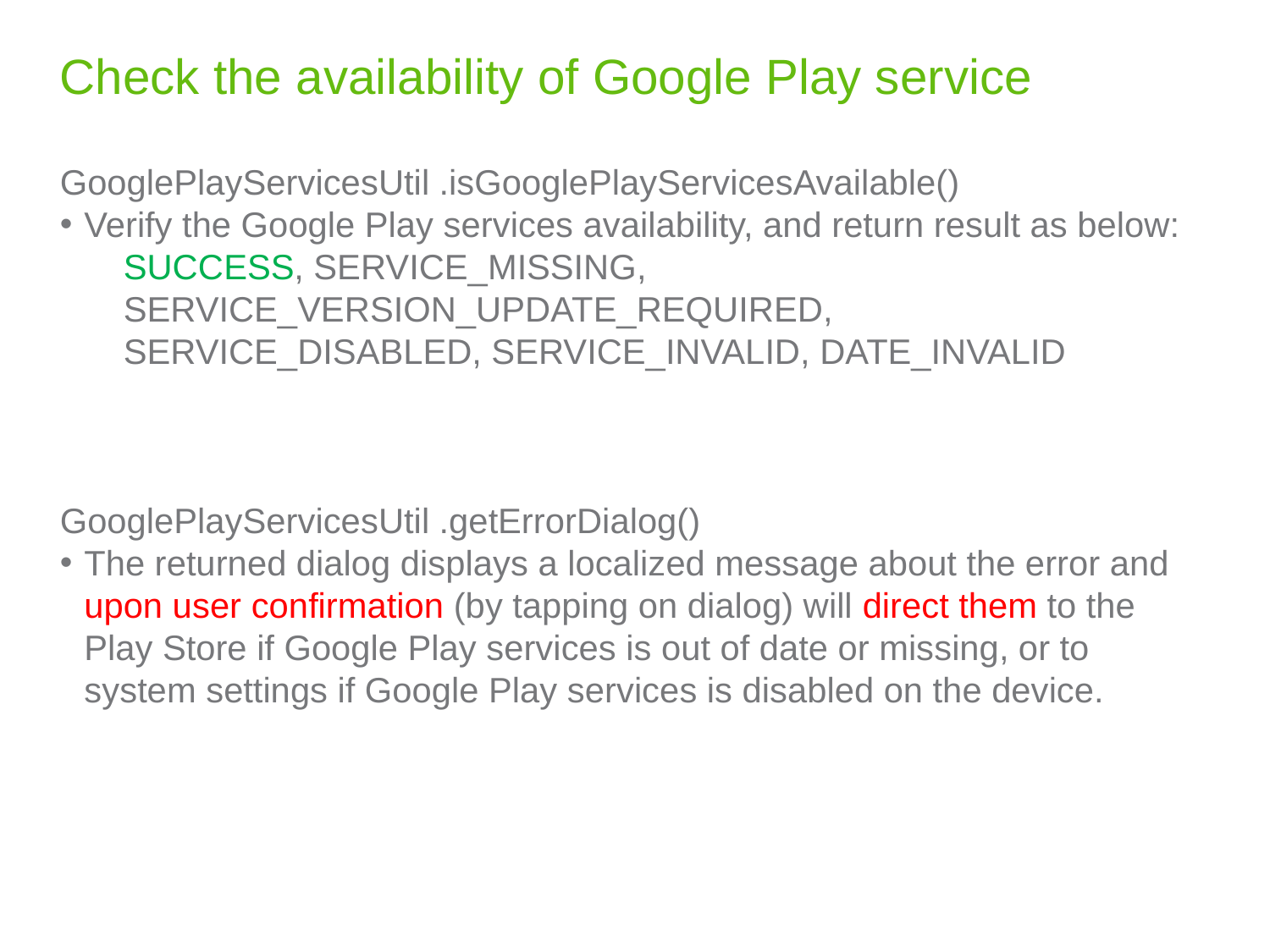

# Check the availability of Google Play service
GooglePlayServicesUtil .isGooglePlayServicesAvailable()
Verify the Google Play services availability, and return result as below:
SUCCESS, SERVICE_MISSING, SERVICE_VERSION_UPDATE_REQUIRED,
SERVICE_DISABLED, SERVICE_INVALID, DATE_INVALID

GooglePlayServicesUtil .getErrorDialog()
The returned dialog displays a localized message about the error and upon user confirmation (by tapping on dialog) will direct them to the Play Store if Google Play services is out of date or missing, or to system settings if Google Play services is disabled on the device.